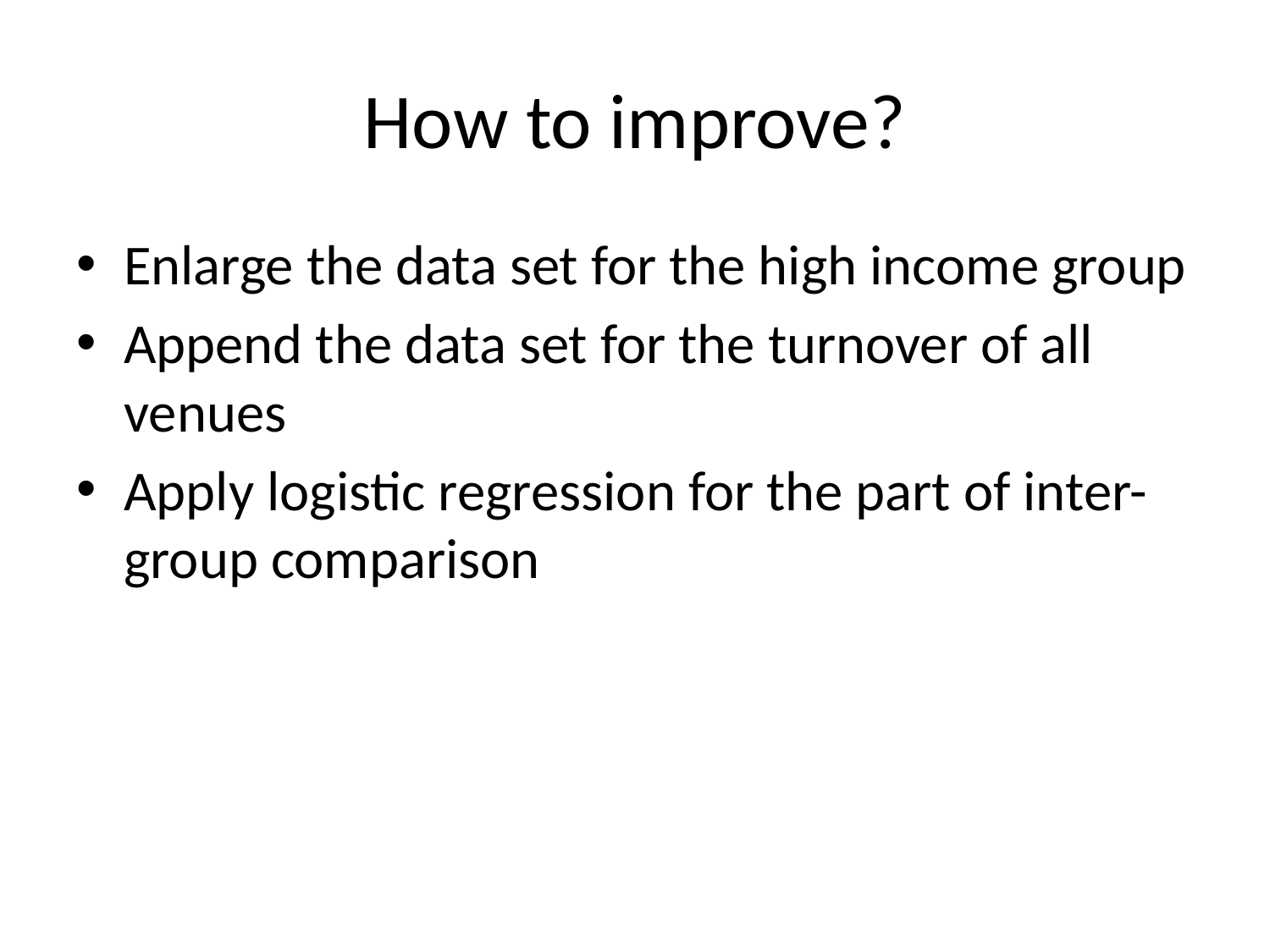

# How to improve?
Enlarge the data set for the high income group
Append the data set for the turnover of all venues
Apply logistic regression for the part of inter-group comparison